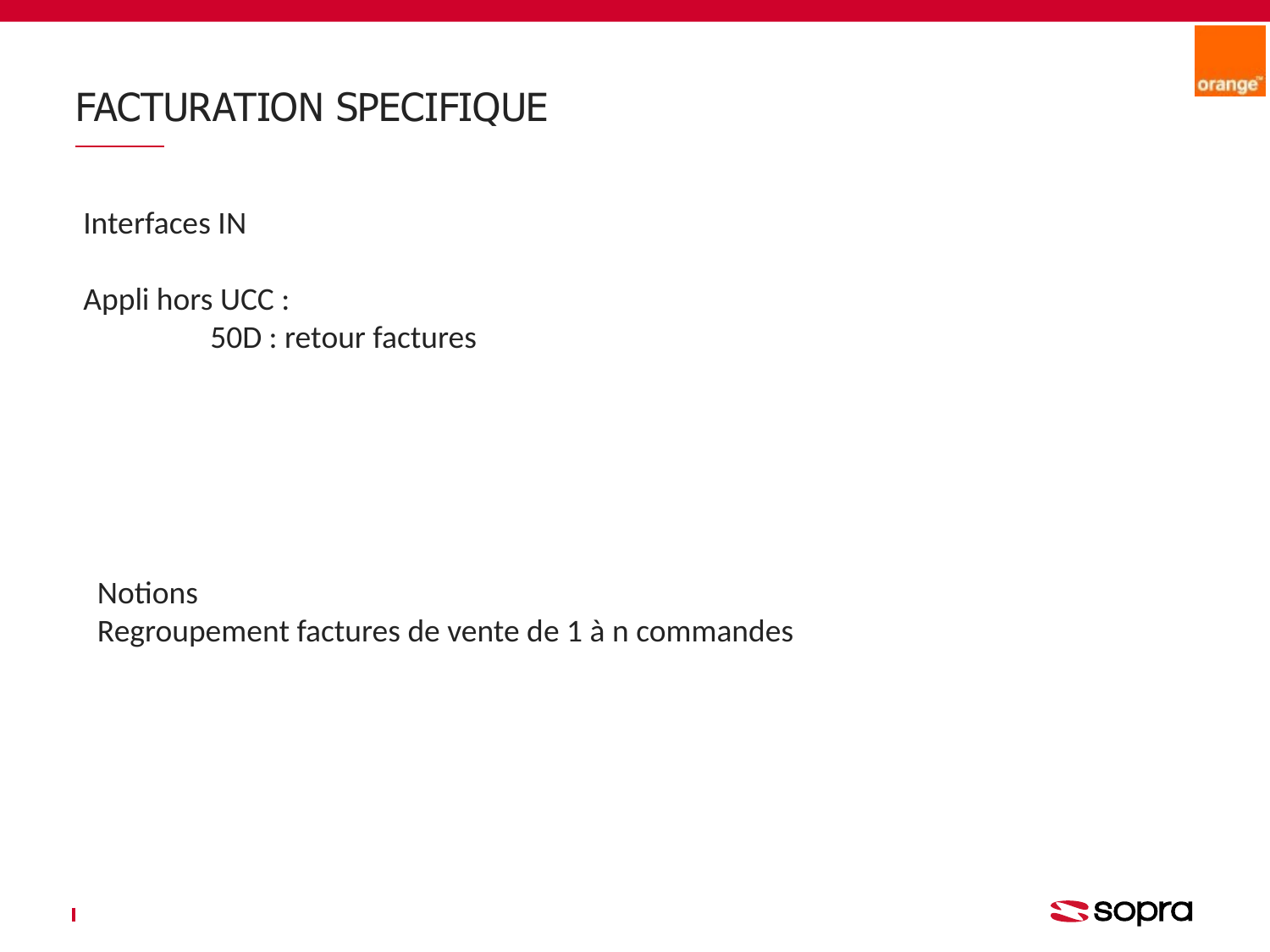

# FACTURATION SPECIFIQUE
Interfaces IN

Appli hors UCC :
	50D : retour factures
Notions
Regroupement factures de vente de 1 à n commandes